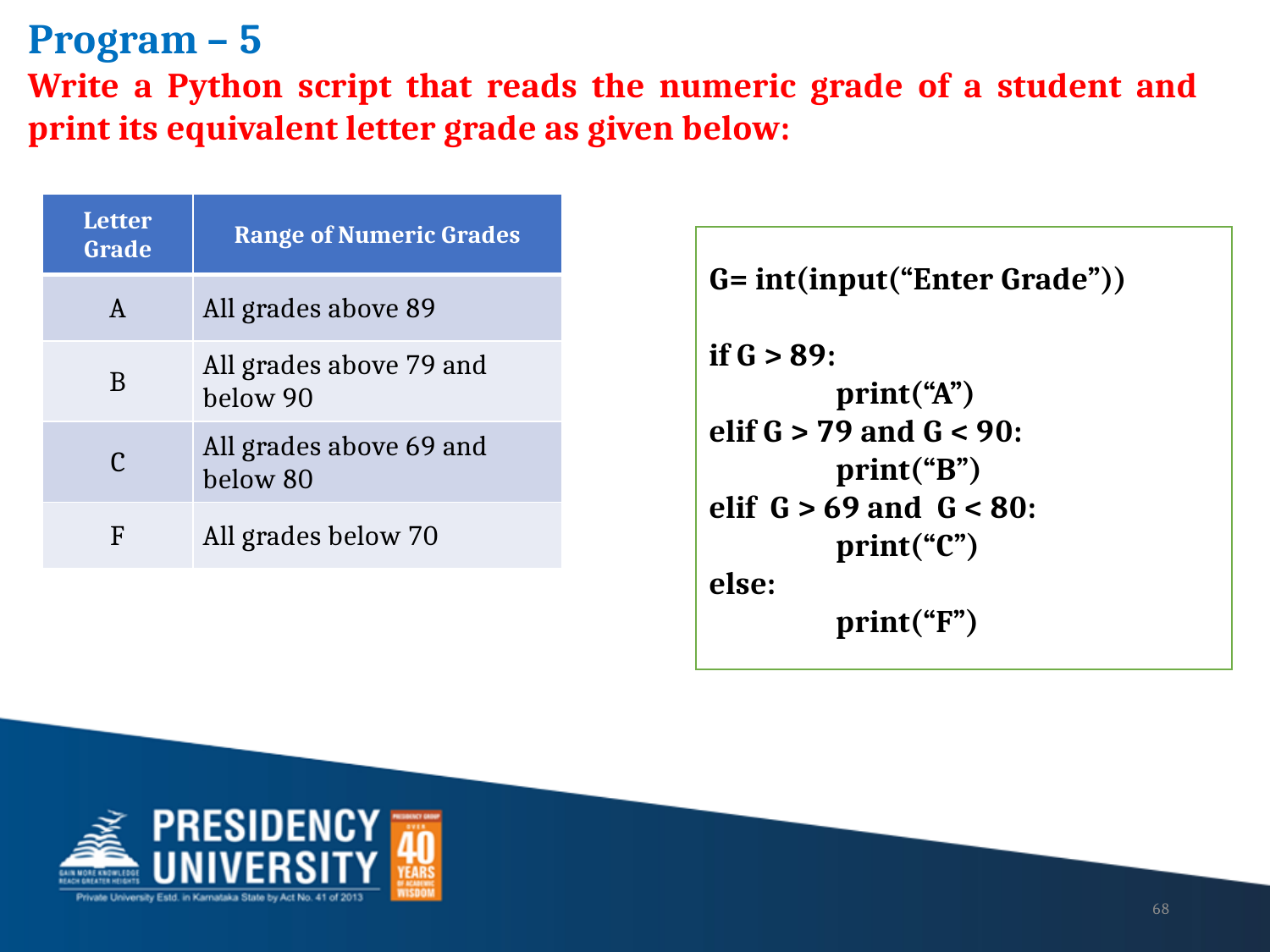

Program – 5
Write a Python script that reads the numeric grade of a student and print its equivalent letter grade as given below:
| Letter Grade | Range of Numeric Grades |
| --- | --- |
| A | All grades above 89 |
| B | All grades above 79 and below 90 |
| C | All grades above 69 and below 80 |
| F | All grades below 70 |
G= int(input(“Enter Grade”))

if G > 89:
	print(“A”)
elif G > 79 and G < 90:
	print(“B”)
elif  G > 69 and  G < 80:
	print(“C”)
else:
	print(“F”)
68